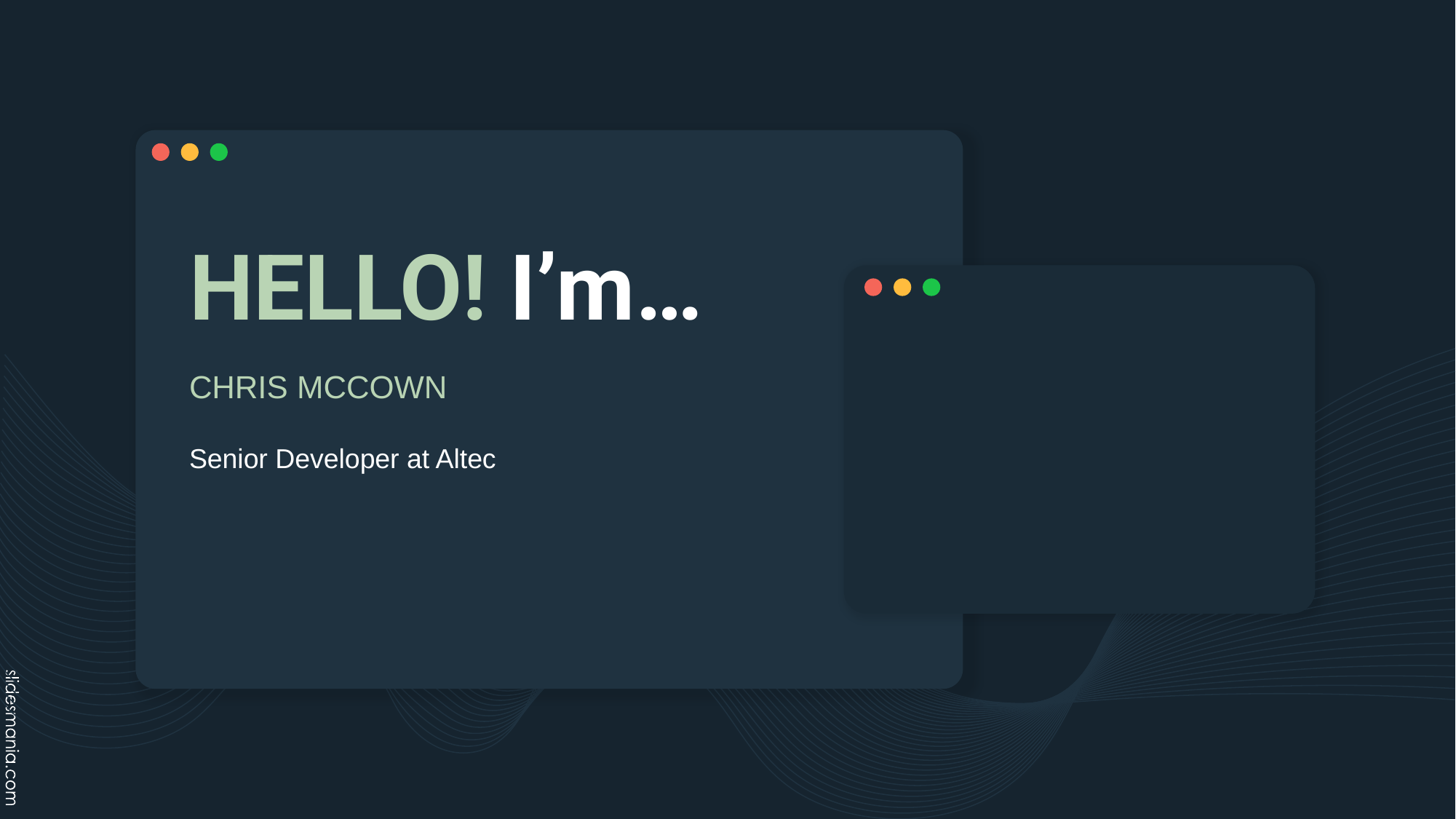

# HELLO! I’m…
CHRIS MCCOWN
Senior Developer at Altec